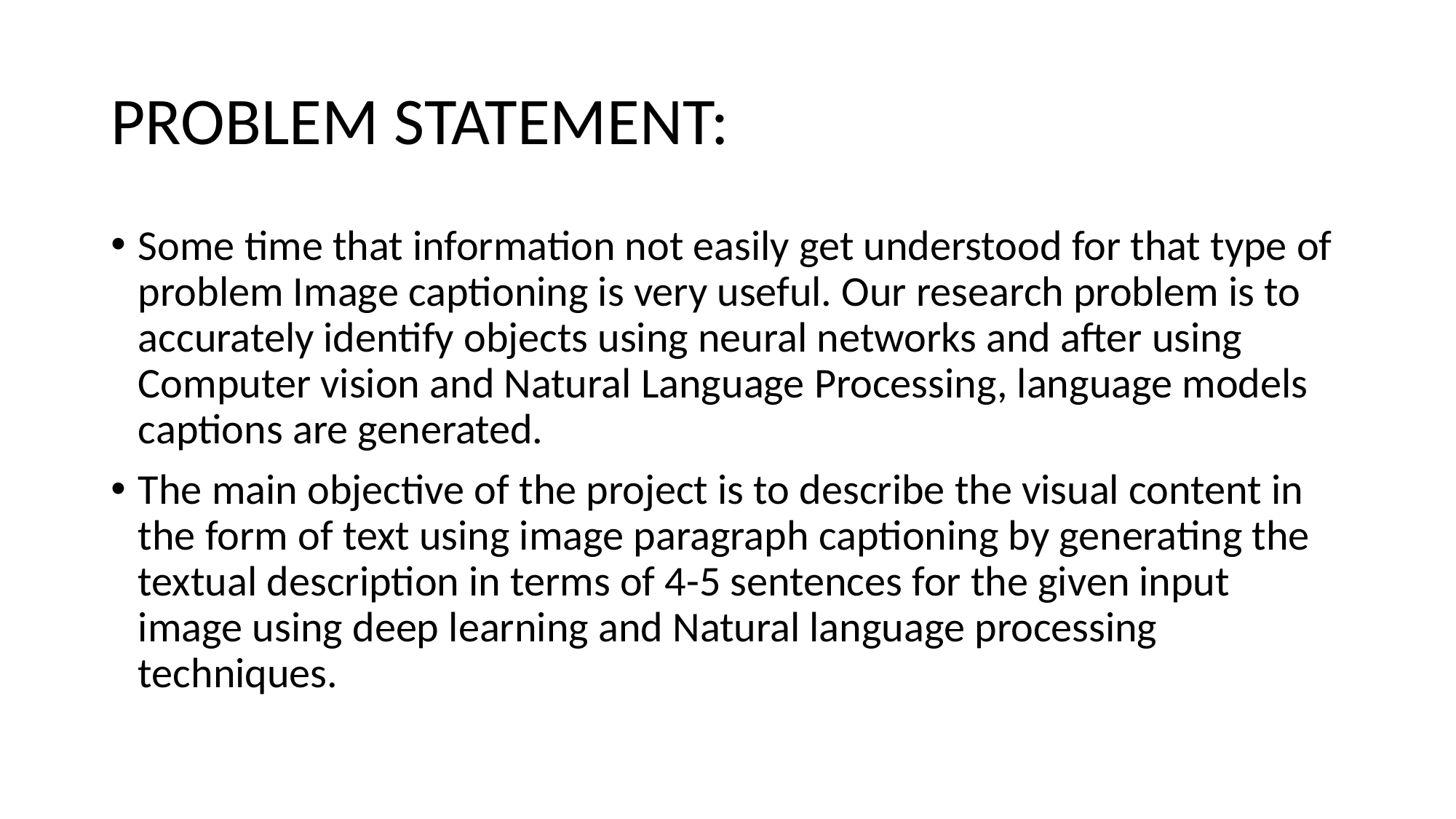

# PROBLEM STATEMENT:
Some time that information not easily get understood for that type of problem Image captioning is very useful. Our research problem is to accurately identify objects using neural networks and after using Computer vision and Natural Language Processing, language models captions are generated.
The main objective of the project is to describe the visual content in the form of text using image paragraph captioning by generating the textual description in terms of 4-5 sentences for the given input image using deep learning and Natural language processing techniques.